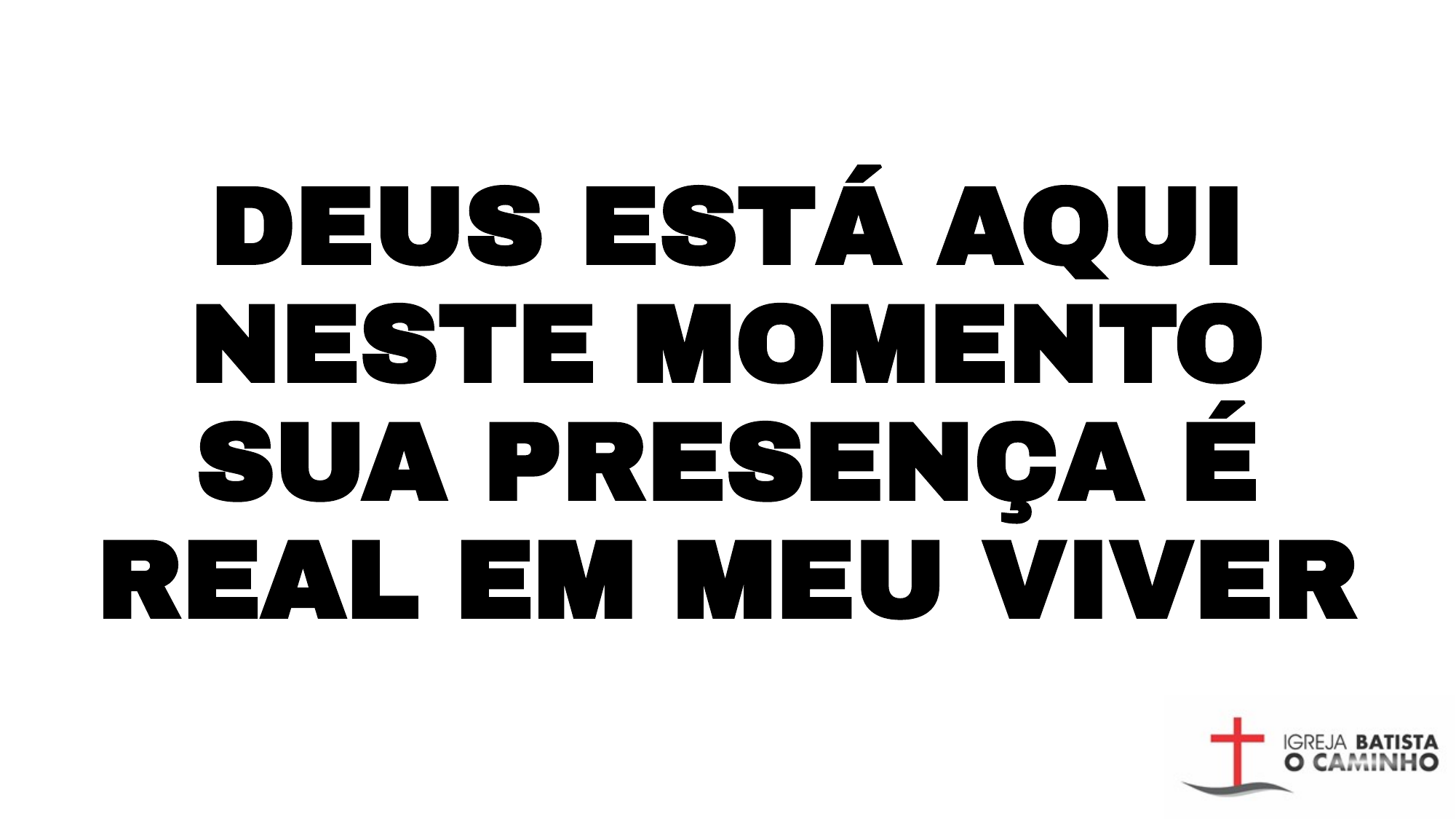

# DEUS ESTÁ AQUI NESTE MOMENTO SUA PRESENÇA É REAL EM MEU VIVER